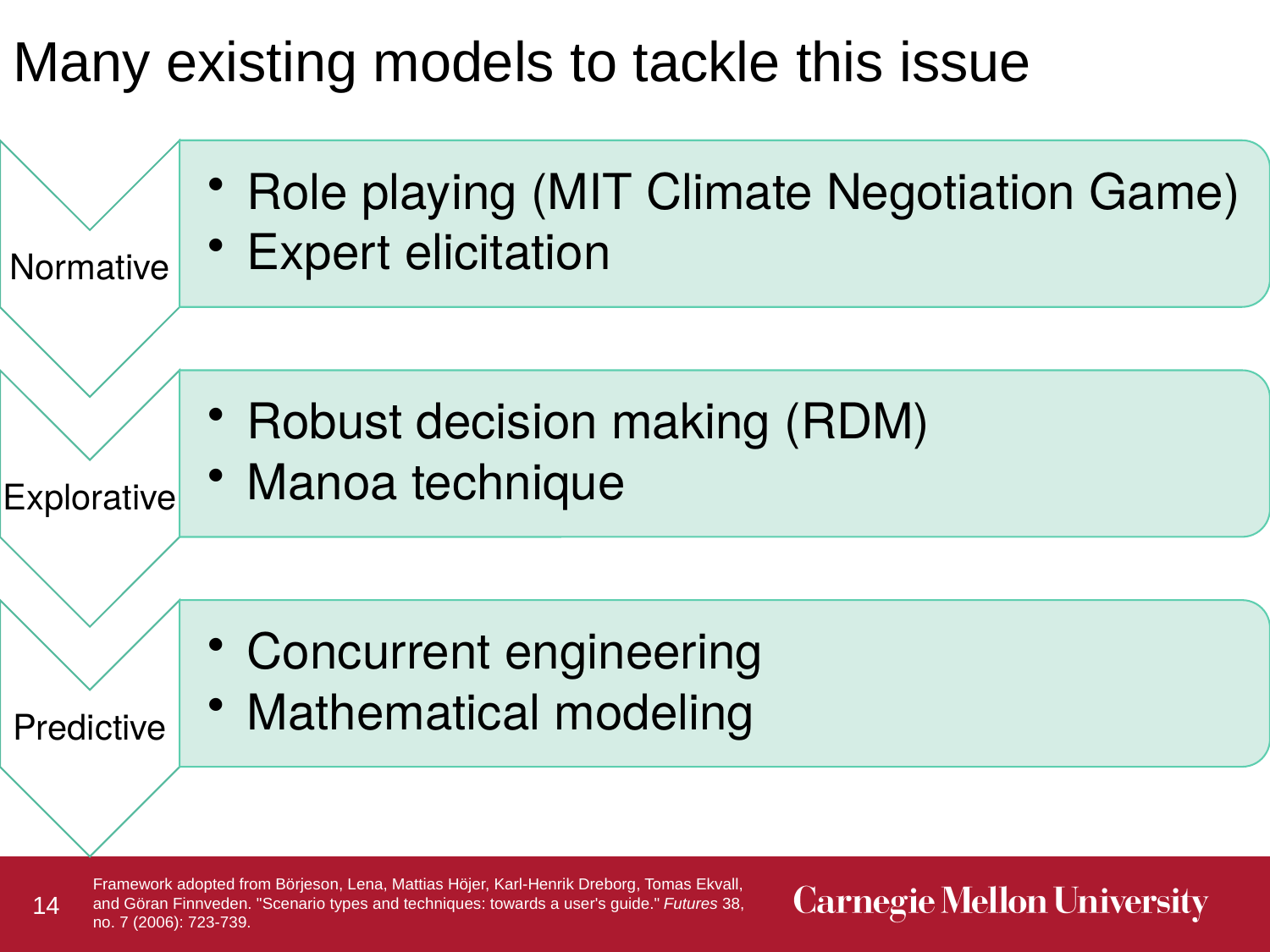

# Many existing models to tackle this issue
Normative
Role playing (MIT Climate Negotiation Game)
Expert elicitation
Explorative
Robust decision making (RDM)
Manoa technique
Predictive
Concurrent engineering
Mathematical modeling
Framework adopted from Börjeson, Lena, Mattias Höjer, Karl-Henrik Dreborg, Tomas Ekvall, and Göran Finnveden. "Scenario types and techniques: towards a user's guide." Futures 38, no. 7 (2006): 723-739.
14